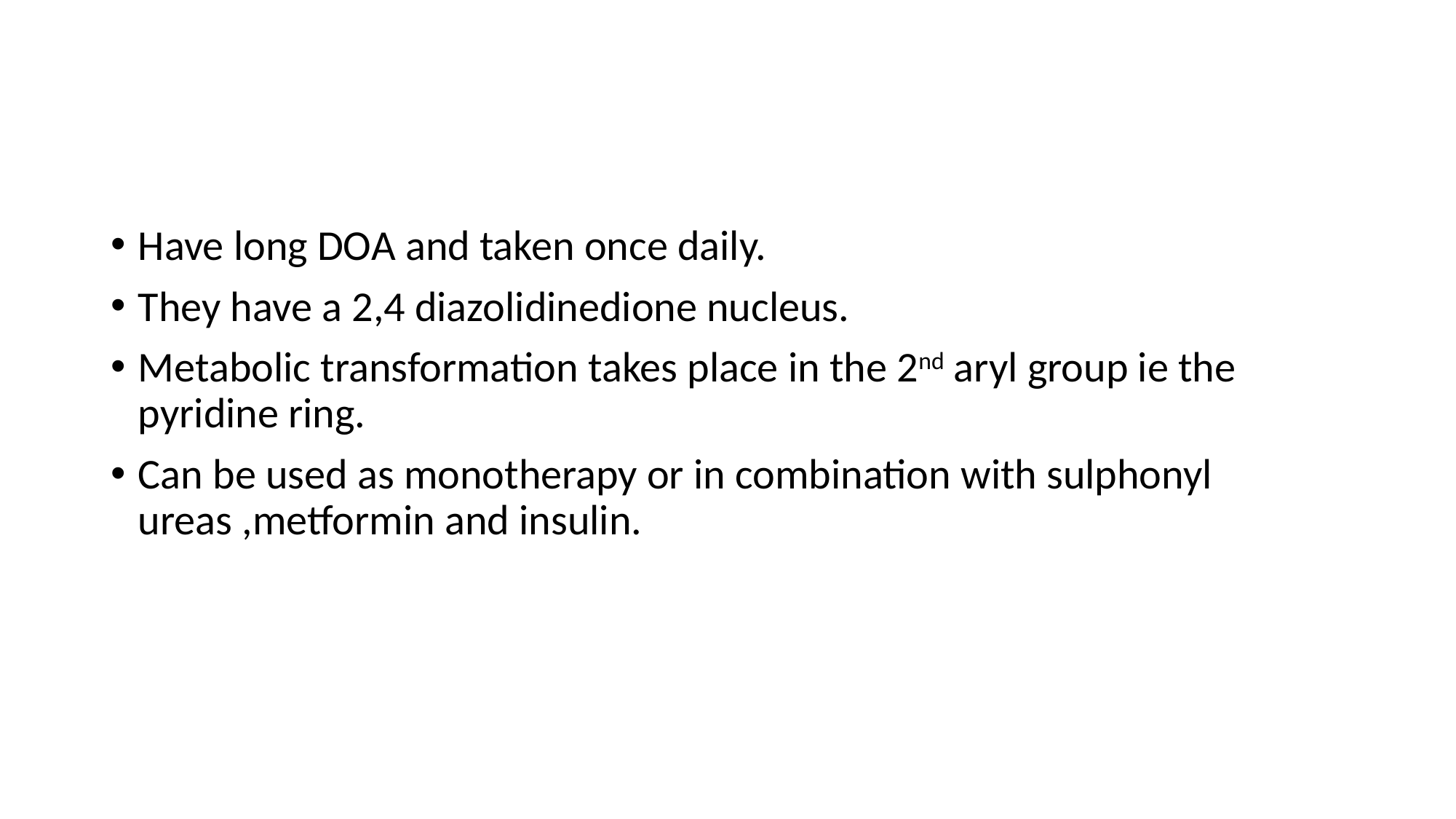

#
Have long DOA and taken once daily.
They have a 2,4 diazolidinedione nucleus.
Metabolic transformation takes place in the 2nd aryl group ie the pyridine ring.
Can be used as monotherapy or in combination with sulphonyl ureas ,metformin and insulin.